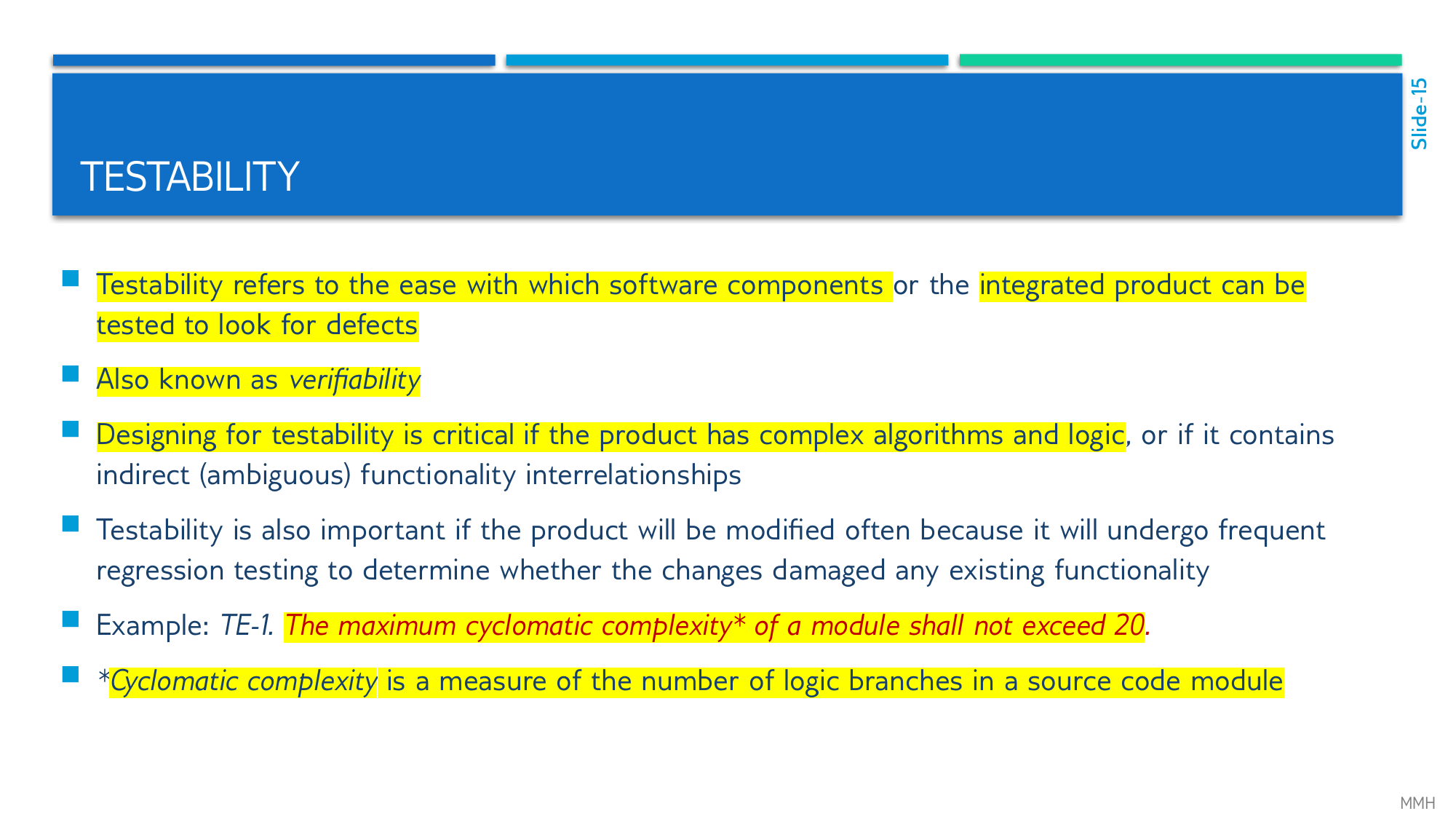

Slide-15
# Testability
Testability refers to the ease with which software components or the integrated product can be tested to look for defects
Also known as verifiability
Designing for testability is critical if the product has complex algorithms and logic, or if it contains indirect (ambiguous) functionality interrelationships
Testability is also important if the product will be modified often because it will undergo frequent regression testing to determine whether the changes damaged any existing functionality
Example: TE-1. The maximum cyclomatic complexity* of a module shall not exceed 20.
*Cyclomatic complexity is a measure of the number of logic branches in a source code module
  MMH